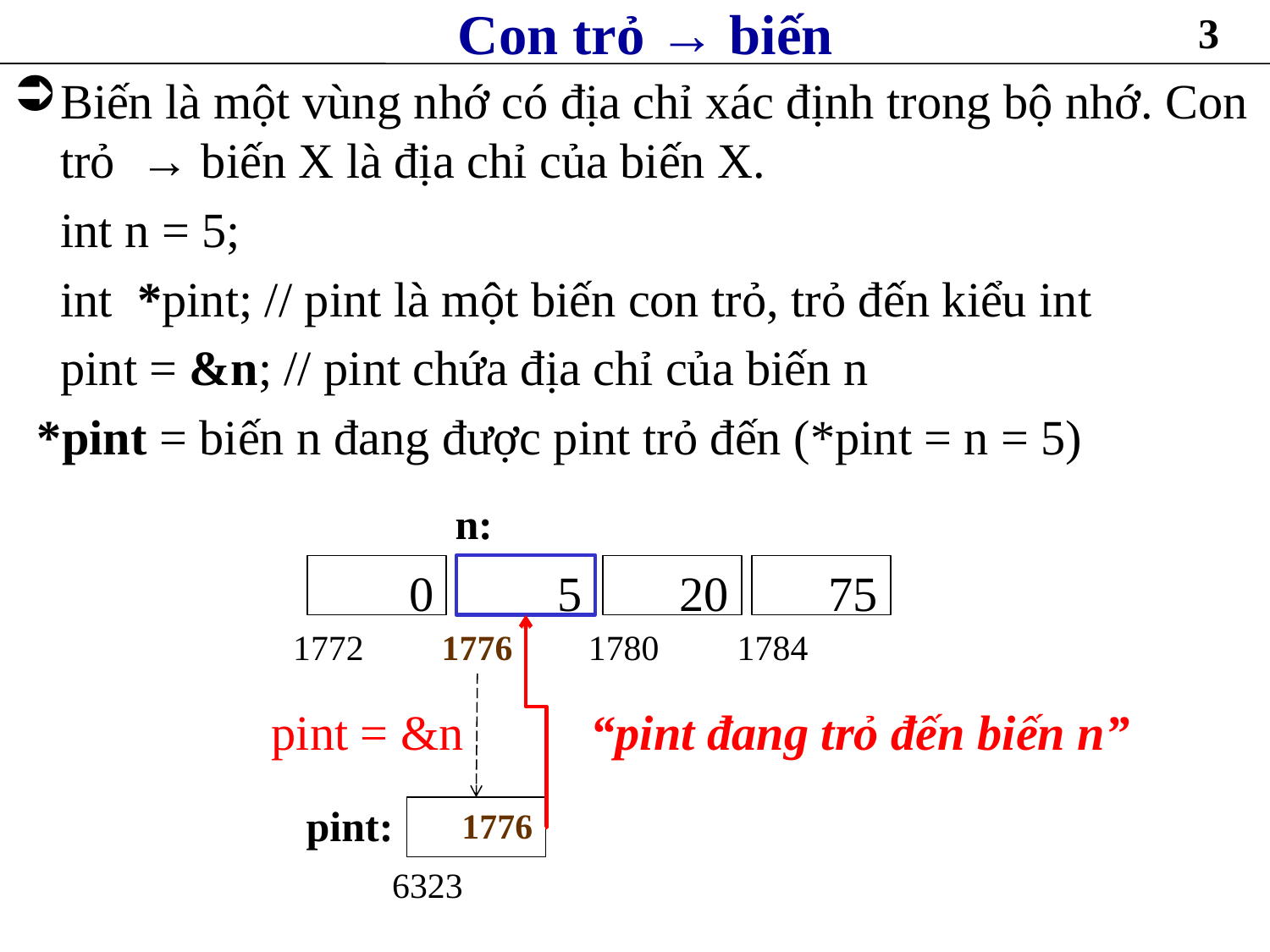

# Con trỏ → biến
3
Biến là một vùng nhớ có địa chỉ xác định trong bộ nhớ. Con trỏ  → biến X là địa chỉ của biến X.
	int n = 5;
	int  *pint; // pint là một biến con trỏ, trỏ đến kiểu int
	pint = &n; // pint chứa địa chỉ của biến n
  *pint = biến n đang được pint trỏ đến (*pint = n = 5)
n:
0
5
20
75
1772
1776
1780
1784
pint = &n
pint:
1776
6323
“pint đang trỏ đến biến n”